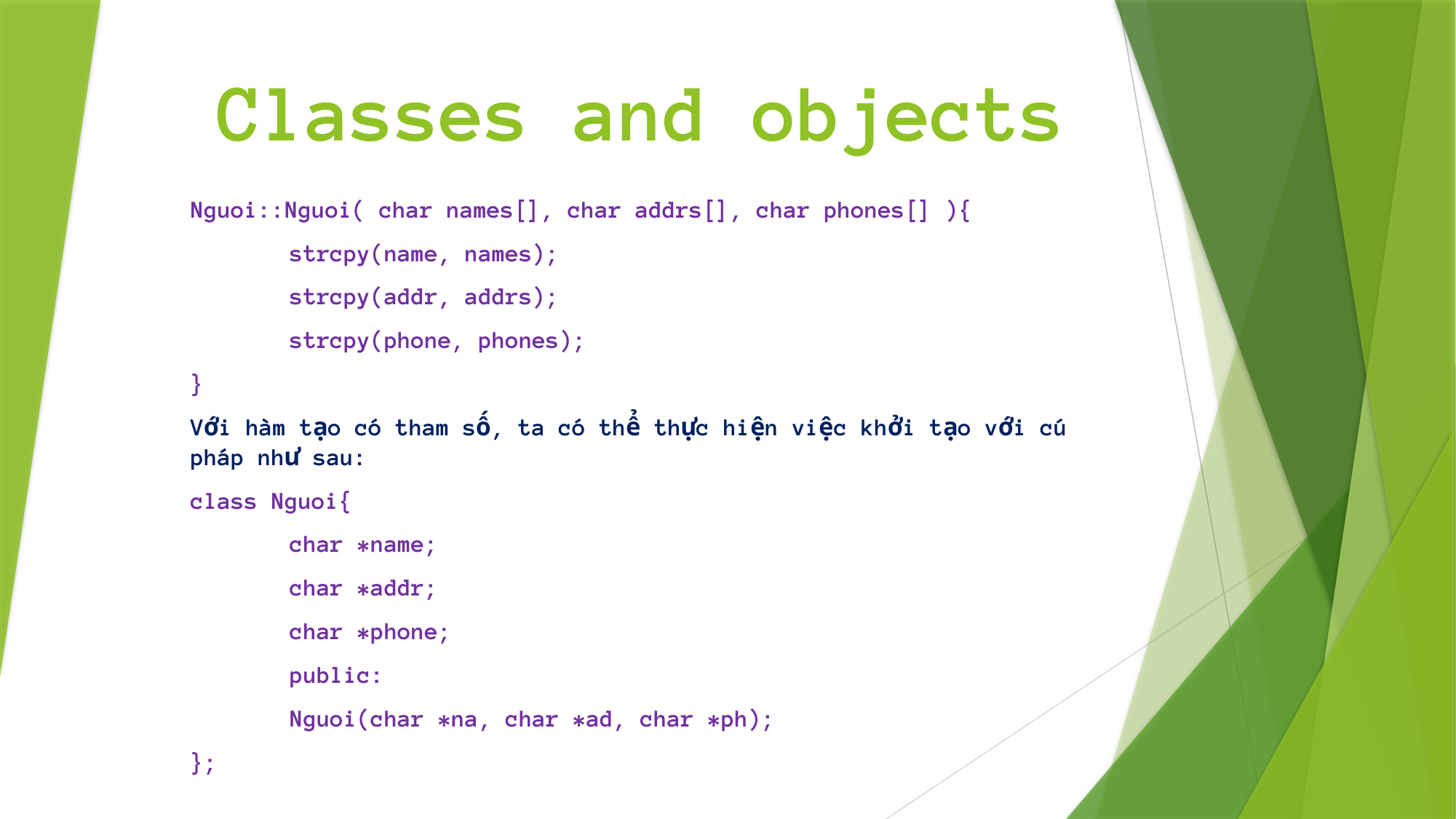

# Classes and objects
Nguoi::Nguoi( char names[], char addrs[], char phones[] ){
			strcpy(name, names);
			strcpy(addr, addrs);
			strcpy(phone, phones);
}
Với hàm tạo có tham số, ta có thể thực hiện việc khởi tạo với cú pháp như sau:
class Nguoi{
		char *name;
		char *addr;
		char *phone;
	public:
		Nguoi(char *na, char *ad, char *ph);
};